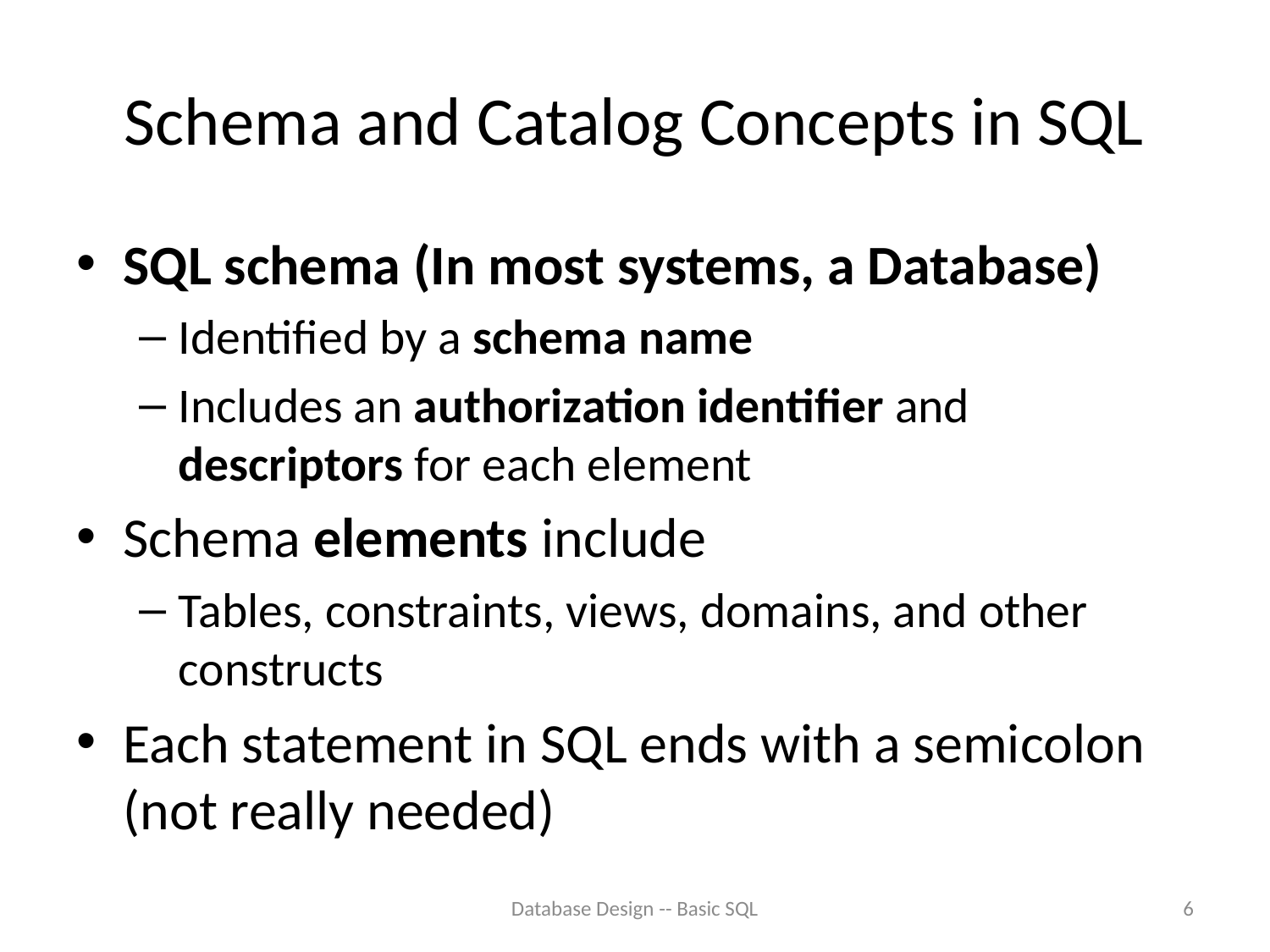

# Schema and Catalog Concepts in SQL
SQL schema (In most systems, a Database)
Identified by a schema name
Includes an authorization identifier and descriptors for each element
Schema elements include
Tables, constraints, views, domains, and other constructs
Each statement in SQL ends with a semicolon (not really needed)

Database Design -- Basic SQL
6